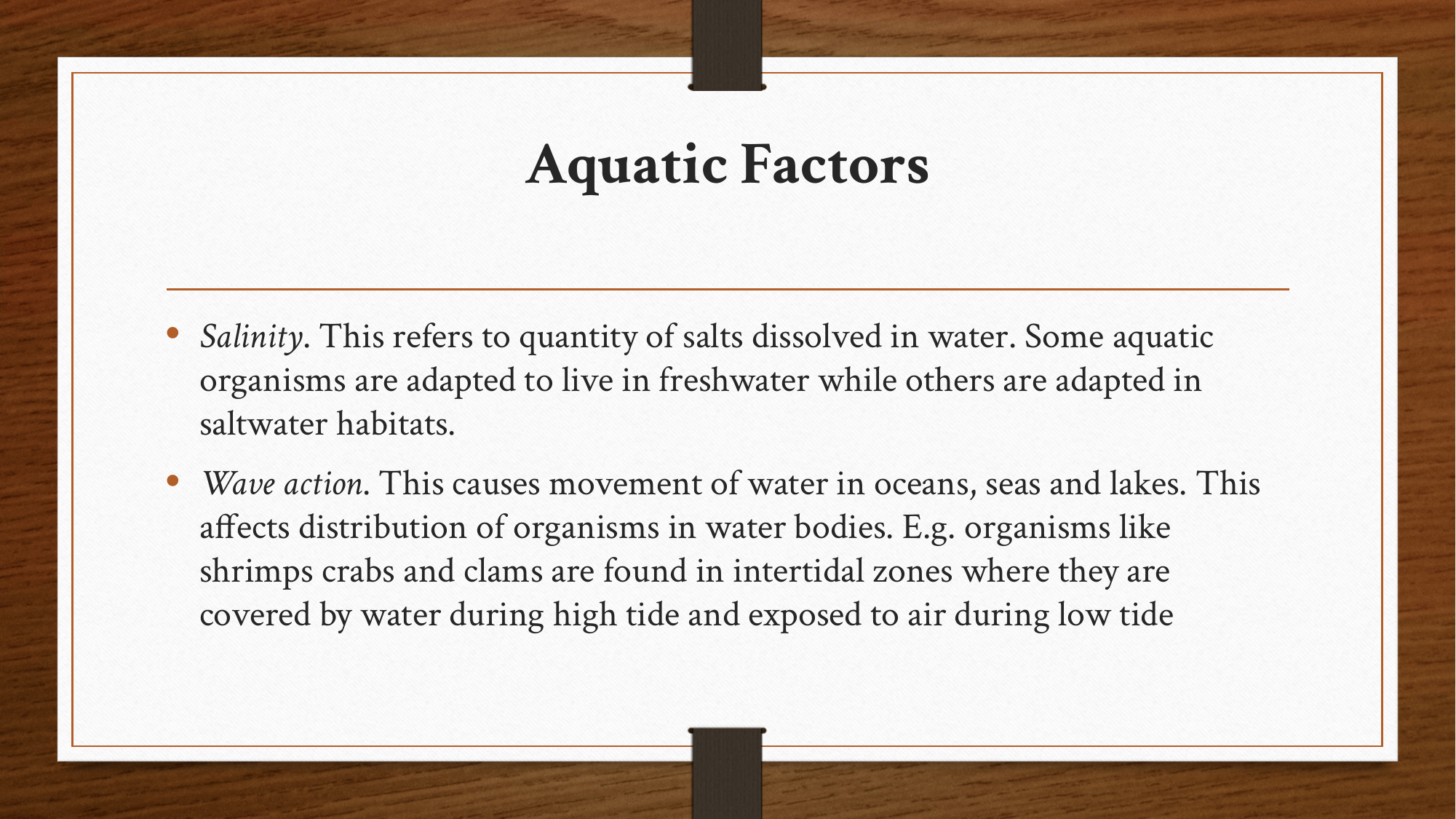

# Aquatic Factors
Salinity. This refers to quantity of salts dissolved in water. Some aquatic organisms are adapted to live in freshwater while others are adapted in saltwater habitats.
Wave action. This causes movement of water in oceans, seas and lakes. This affects distribution of organisms in water bodies. E.g. organisms like shrimps crabs and clams are found in intertidal zones where they are covered by water during high tide and exposed to air during low tide